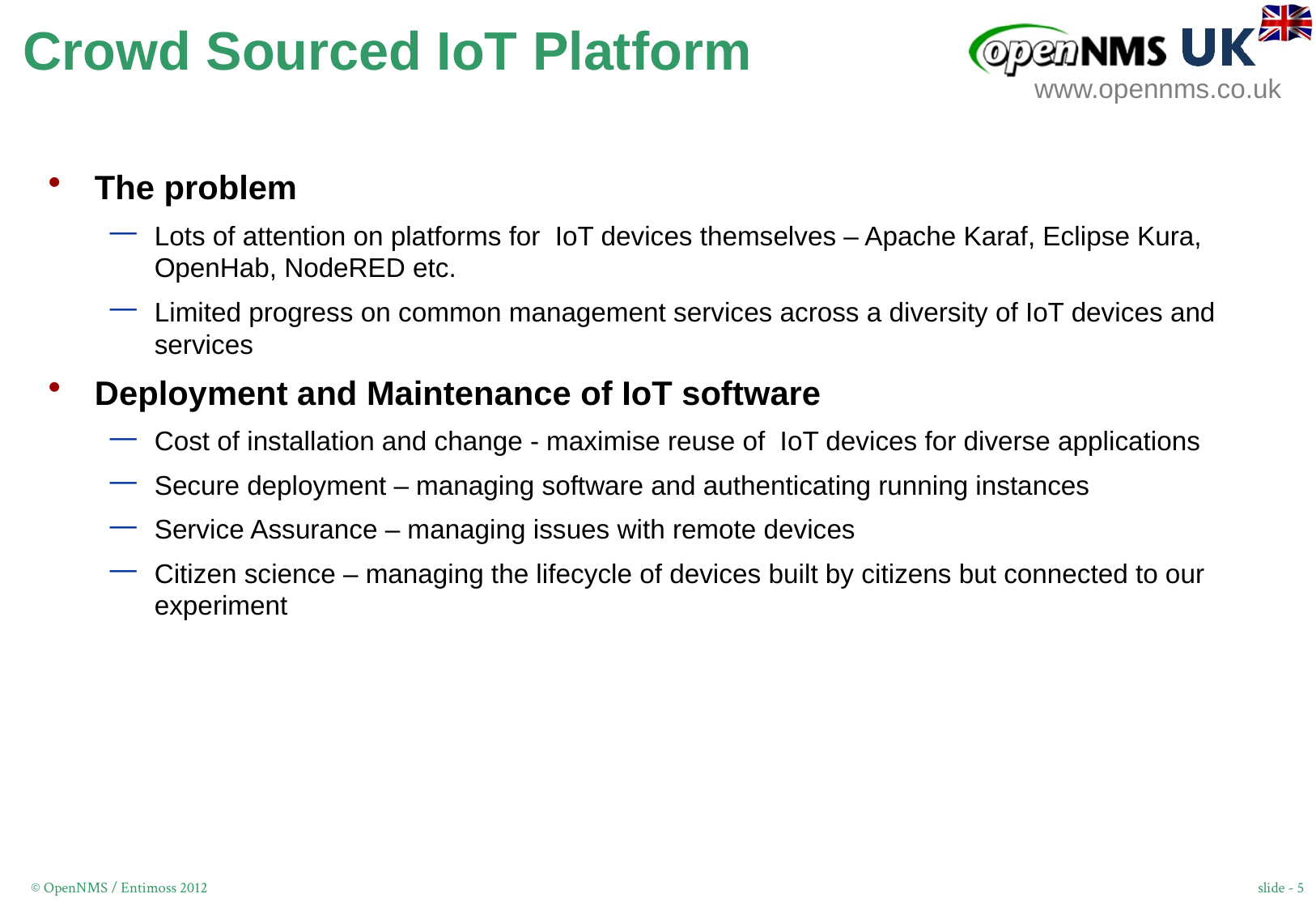

# Crowd Sourced IoT Platform
The problem
Lots of attention on platforms for  IoT devices themselves – Apache Karaf, Eclipse Kura, OpenHab, NodeRED etc.
Limited progress on common management services across a diversity of IoT devices and services
Deployment and Maintenance of IoT software
Cost of installation and change - maximise reuse of  IoT devices for diverse applications
Secure deployment – managing software and authenticating running instances
Service Assurance – managing issues with remote devices
Citizen science – managing the lifecycle of devices built by citizens but connected to our experiment